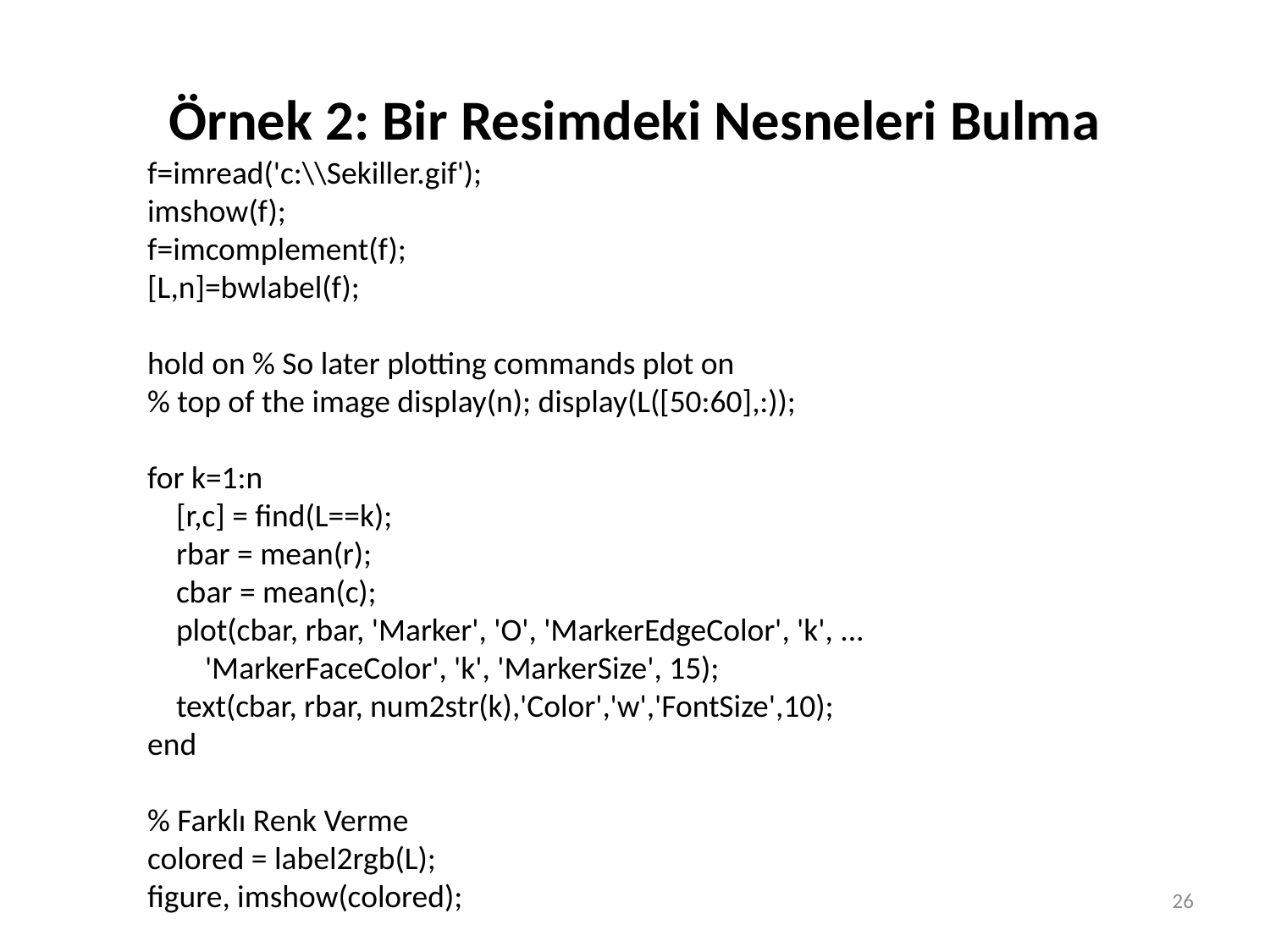

# Örnek 2: Bir Resimdeki Nesneleri Bulma
f=imread('c:\\Sekiller.gif');
imshow(f);
f=imcomplement(f);
[L,n]=bwlabel(f);

hold on % So later plotting commands plot on
% top of the image display(n); display(L([50:60],:));

for k=1:n
    [r,c] = find(L==k);
    rbar = mean(r);
    cbar = mean(c);
    plot(cbar, rbar, 'Marker', 'O', 'MarkerEdgeColor', 'k', ...
        'MarkerFaceColor', 'k', 'MarkerSize', 15);
    text(cbar, rbar, num2str(k),'Color','w','FontSize',10);
end

% Farklı Renk Verme
colored = label2rgb(L);
figure, imshow(colored);
26